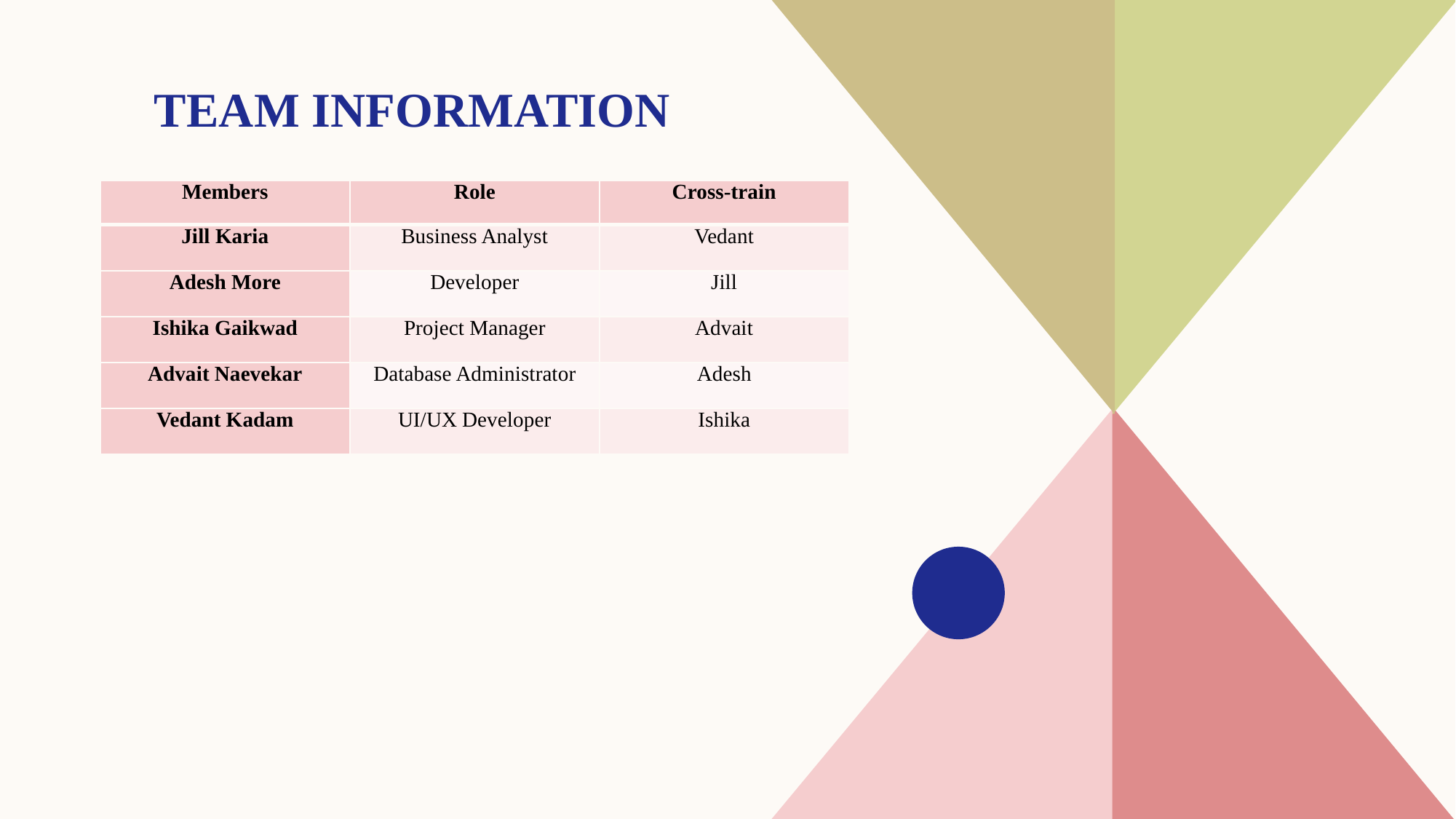

# Team Information
| Members | Role | Cross-train |
| --- | --- | --- |
| Jill Karia | Business Analyst | Vedant |
| Adesh More | Developer | Jill |
| Ishika Gaikwad | Project Manager | Advait |
| Advait Naevekar | Database Administrator | Adesh |
| Vedant Kadam | UI/UX Developer | Ishika |